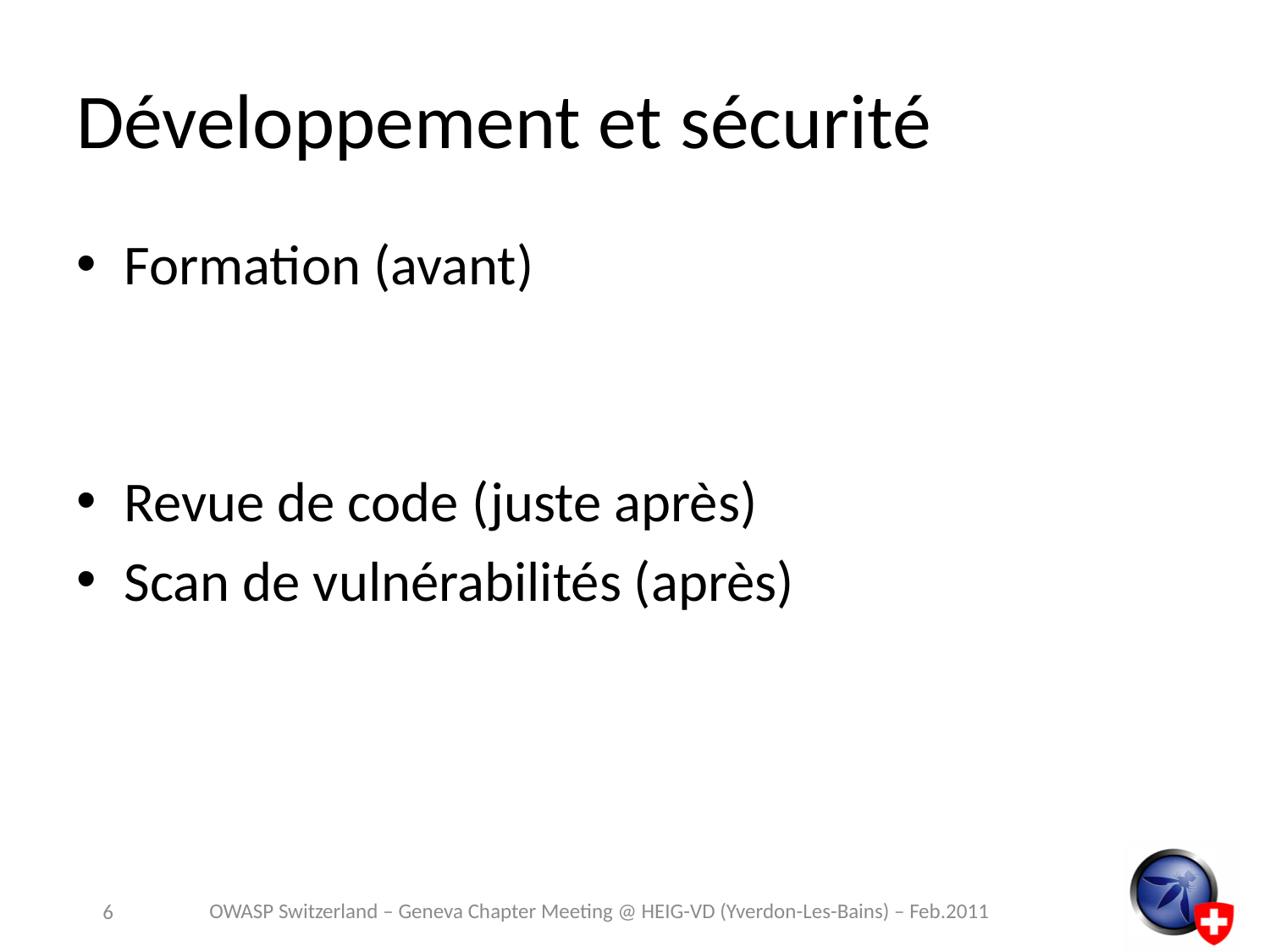

# Développement et sécurité
Formation (avant)

Revue de code (juste après)
Scan de vulnérabilités (après)
OWASP Switzerland – Geneva Chapter Meeting @ HEIG-VD (Yverdon-Les-Bains) – Feb.2011
6